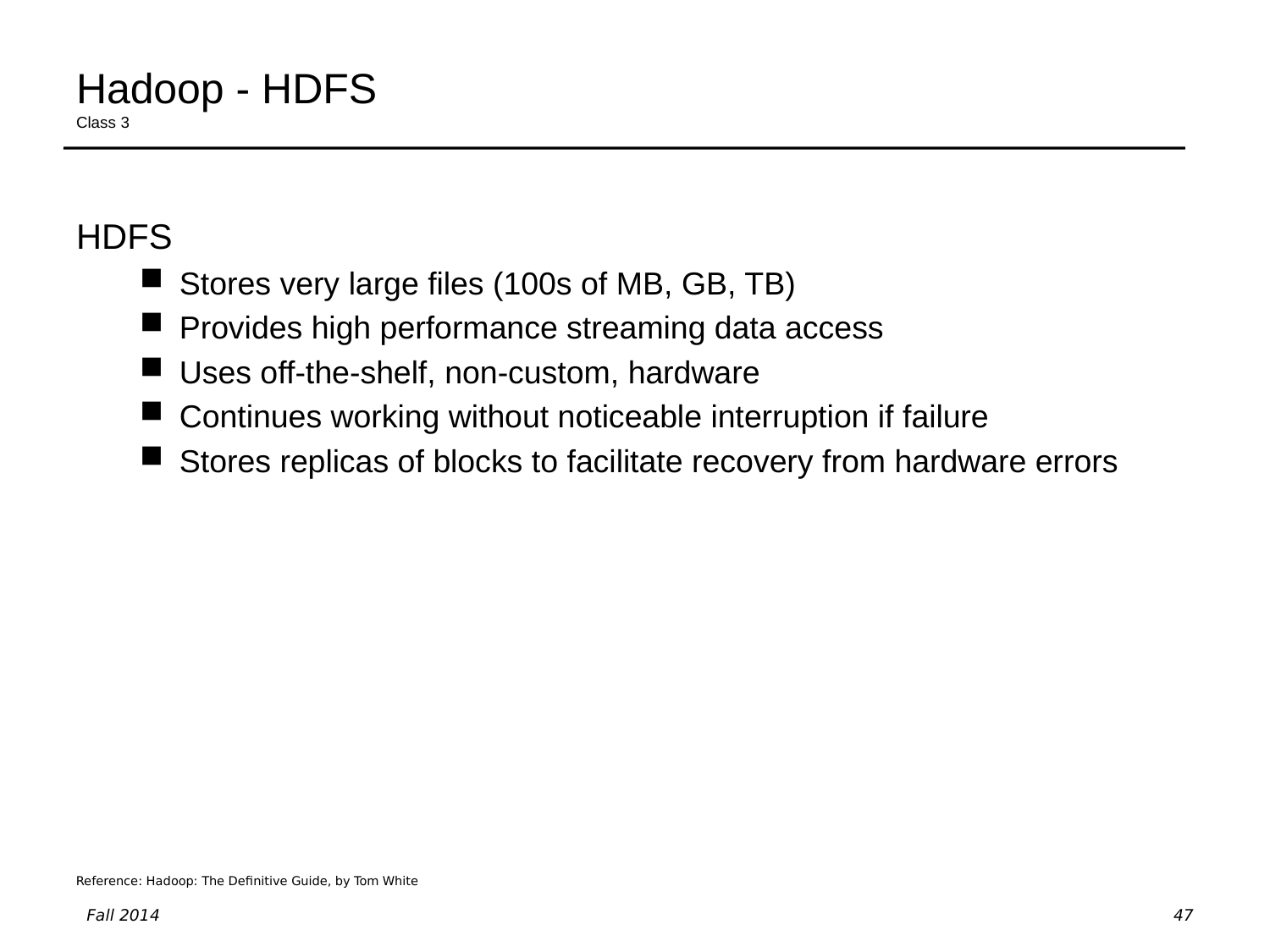

# Hadoop - HDFS Class 3

HDFS
Stores very large files (100s of MB, GB, TB)
Provides high performance streaming data access
Uses off-the-shelf, non-custom, hardware
Continues working without noticeable interruption if failure
Stores replicas of blocks to facilitate recovery from hardware errors

Reference: Hadoop: The Definitive Guide, by Tom White
47